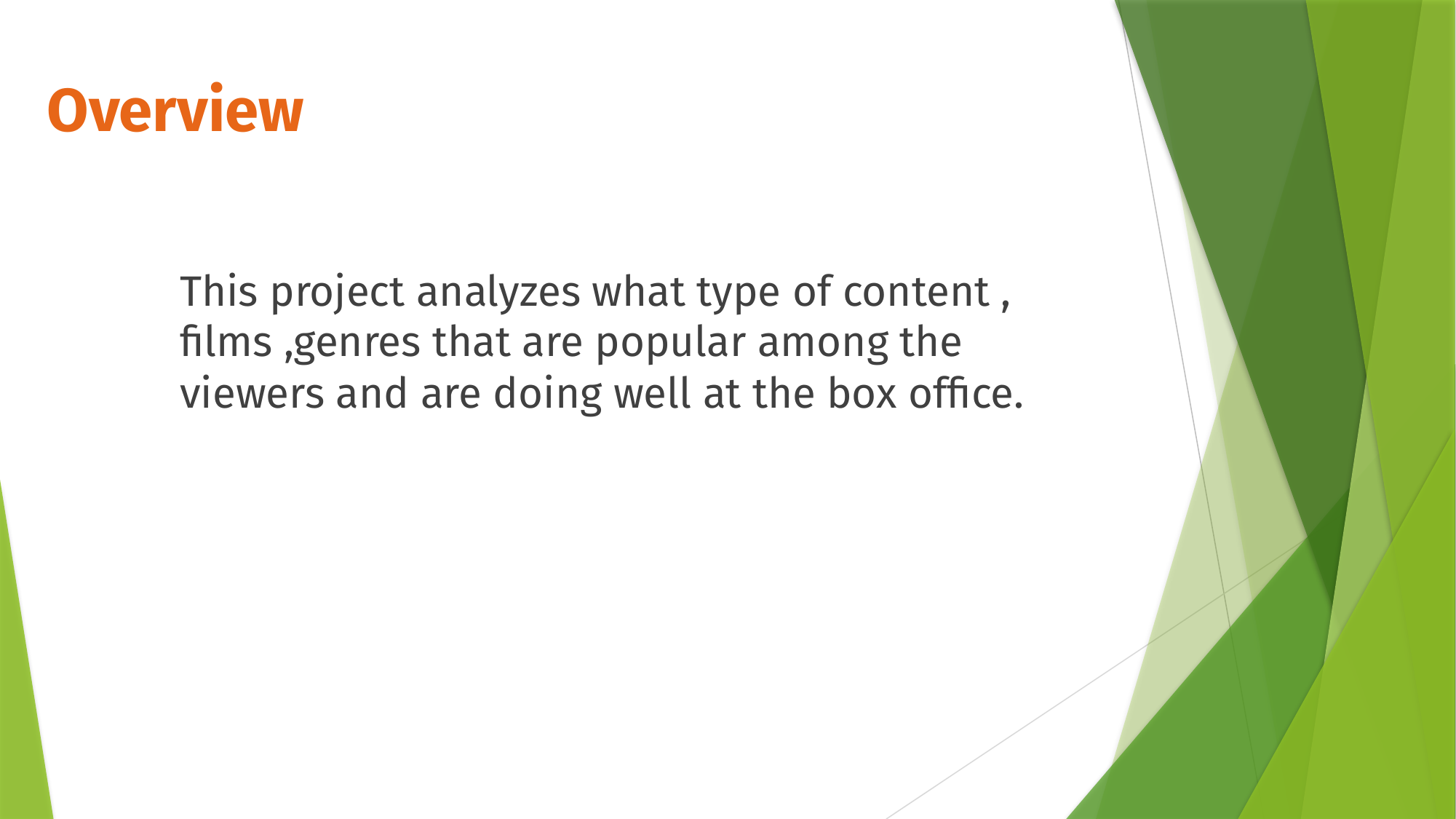

# Overview
This project analyzes what type of content , films ,genres that are popular among the viewers and are doing well at the box office.